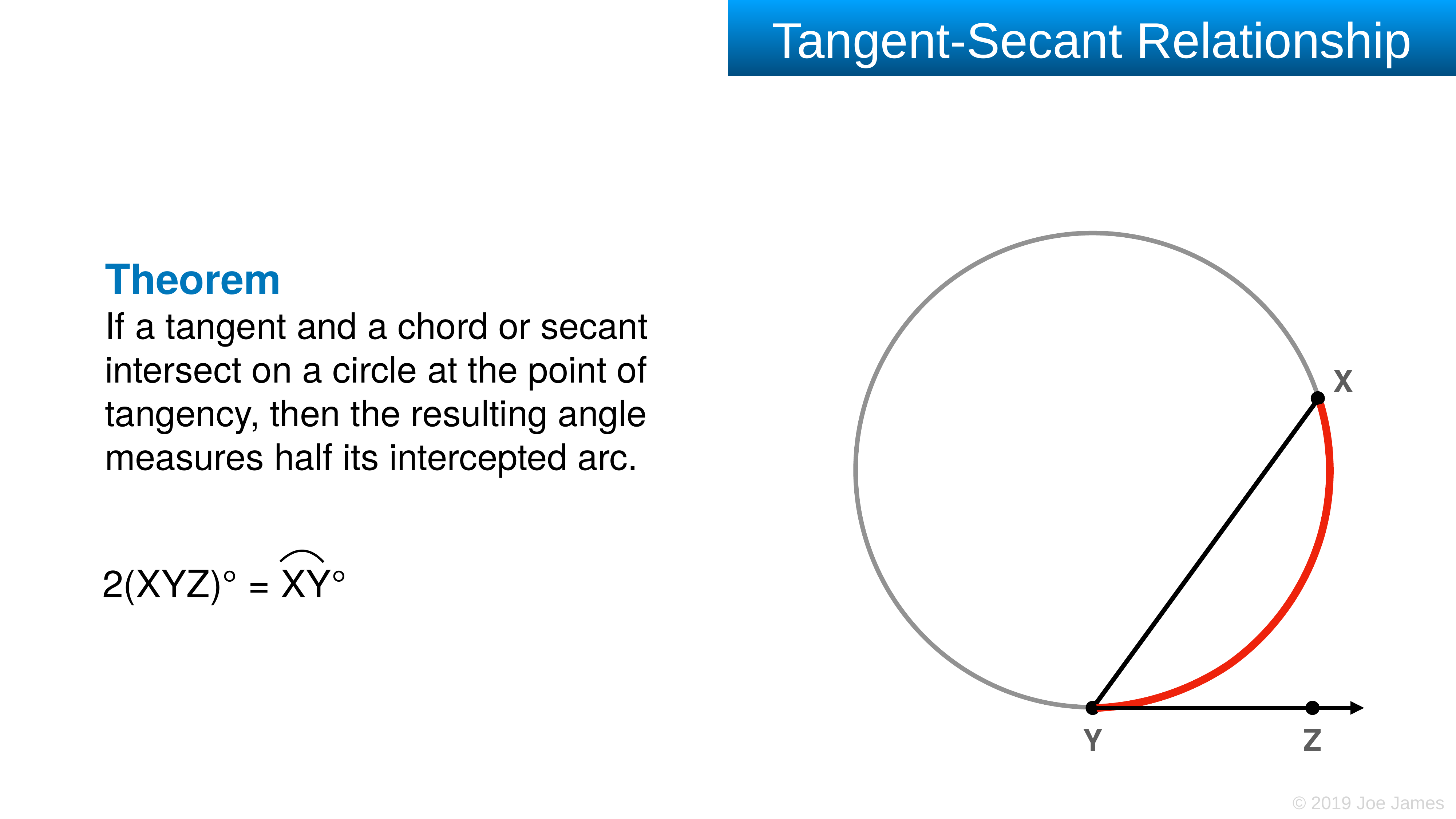

# Tangent-Secant Relationship

Theorem
If a tangent and a chord or secant intersect on a circle at the point of tangency, then the resulting angle measures half its intercepted arc.
X

2(XYZ)° = XY°

Y
Z